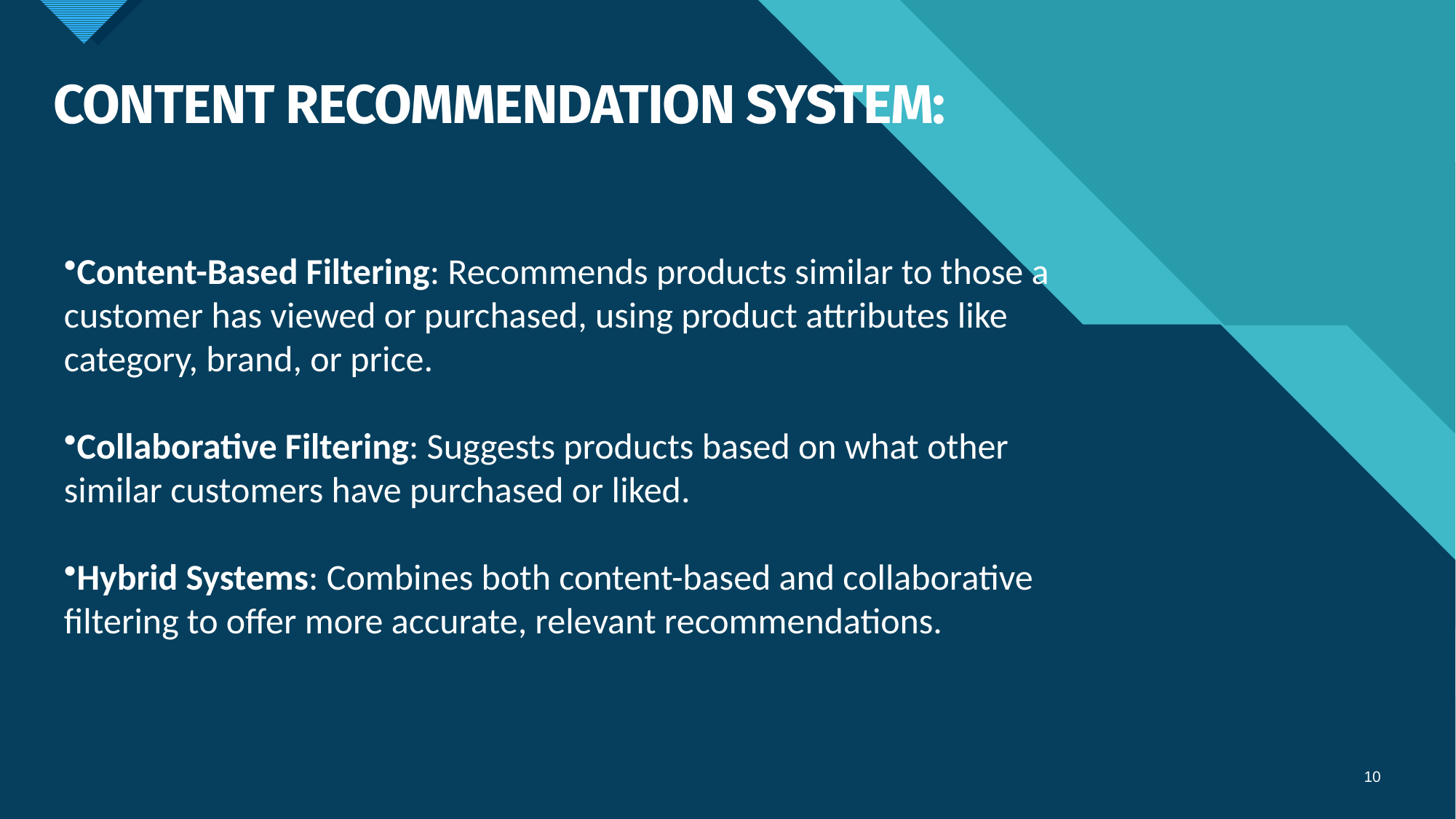

# CONTENT RECOMMENDATION SYSTEM:

Content-Based Filtering: Recommends products similar to those a customer has viewed or purchased, using product attributes like category, brand, or price.

Collaborative Filtering: Suggests products based on what other similar customers have purchased or liked.

Hybrid Systems: Combines both content-based and collaborative filtering to offer more accurate, relevant recommendations.
10